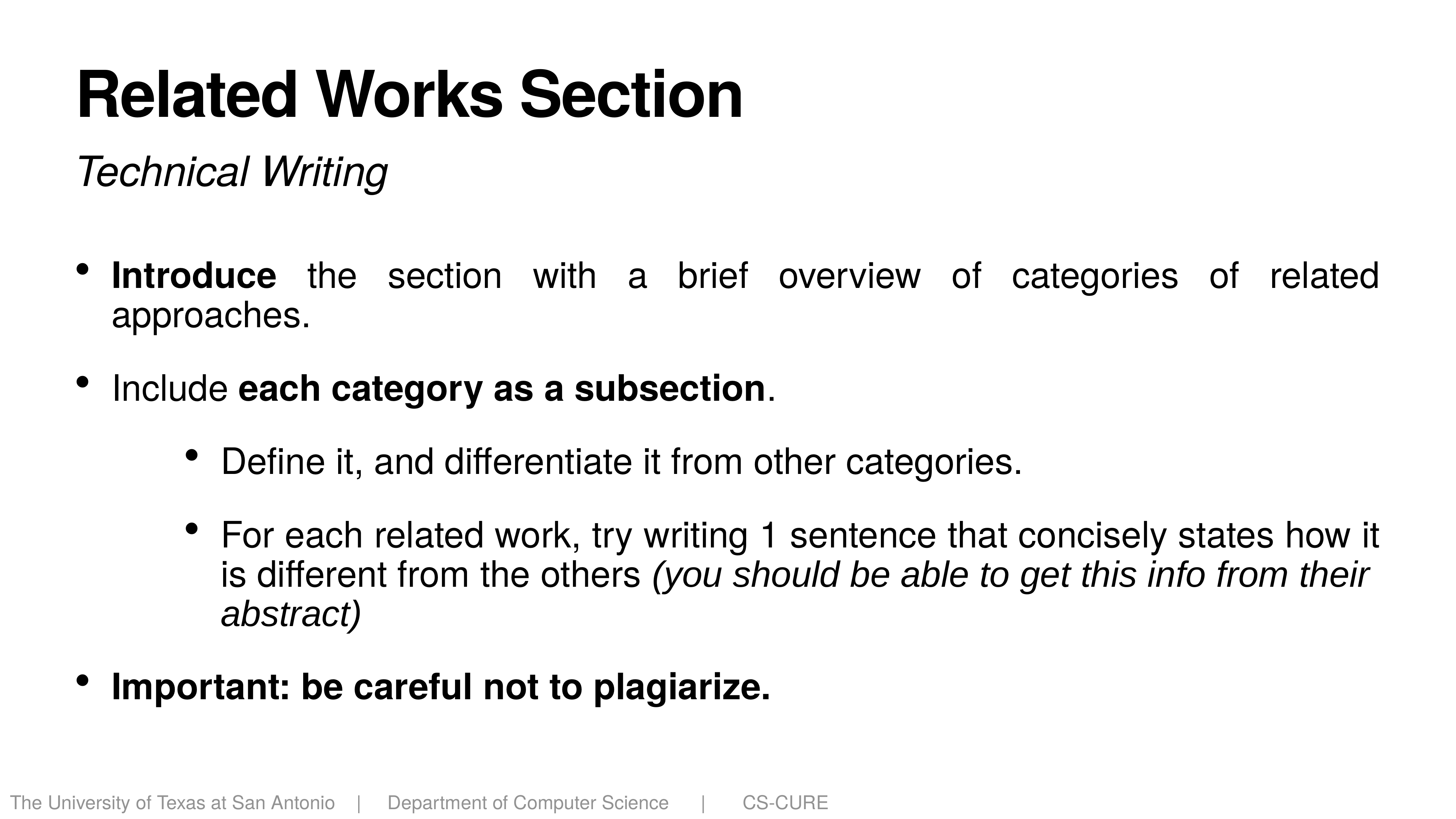

# Related Works Section
Technical Writing
Introduce the section with a brief overview of categories of related approaches.
Include each category as a subsection.
Define it, and differentiate it from other categories.
For each related work, try writing 1 sentence that concisely states how it is different from the others (you should be able to get this info from their  abstract)
Important: be careful not to plagiarize.
19